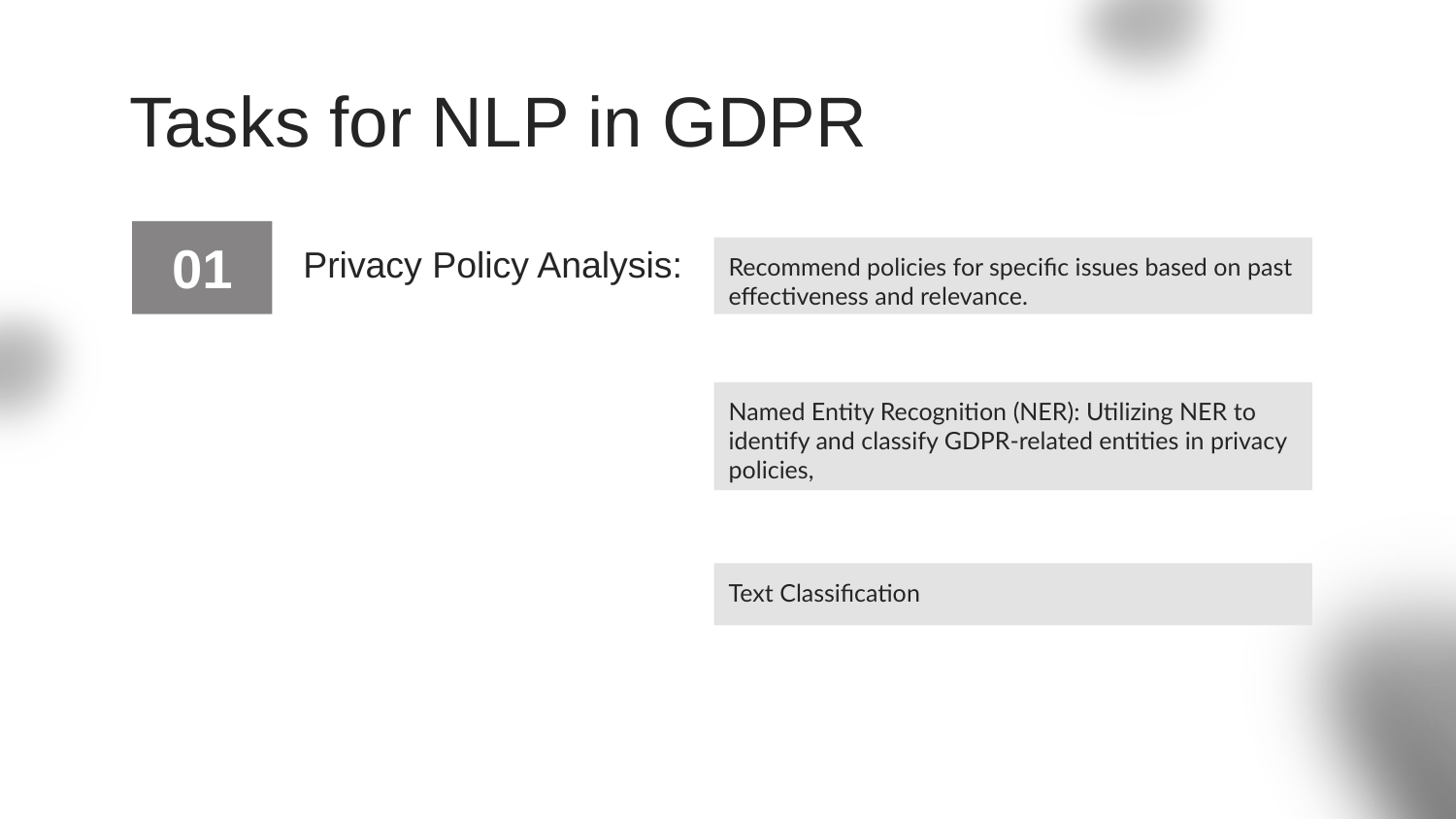

# Tasks for NLP in GDPR
Privacy Policy Analysis:
01
Recommend policies for specific issues based on past effectiveness and relevance.
Named Entity Recognition (NER): Utilizing NER to identify and classify GDPR-related entities in privacy policies,
Text Classification